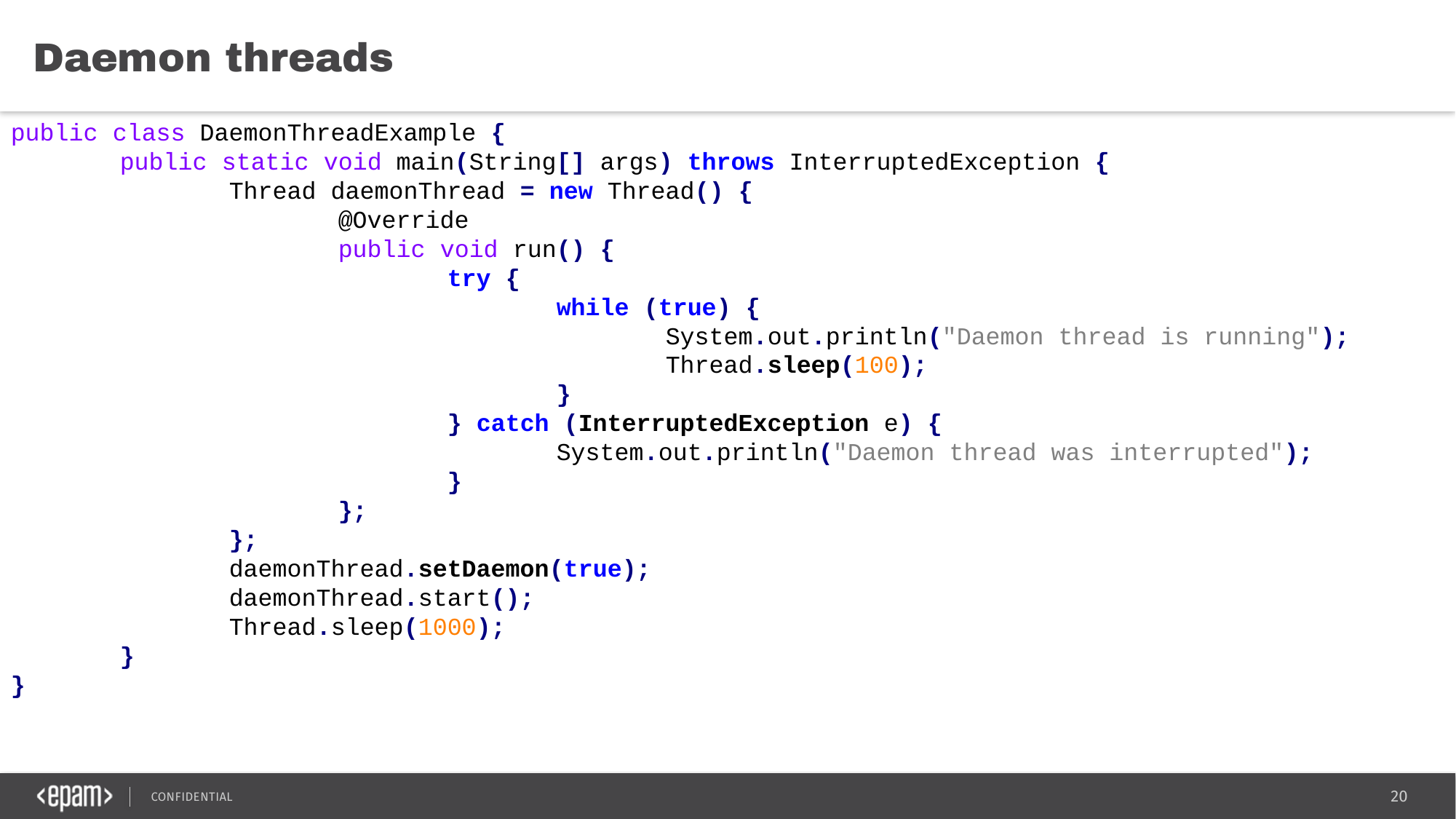

Daemon threads
public class DaemonThreadExample {
	public static void main(String[] args) throws InterruptedException {
		Thread daemonThread = new Thread() {
			@Override
			public void run() {
				try {
					while (true) {
						System.out.println("Daemon thread is running");
						Thread.sleep(100);
					}
				} catch (InterruptedException e) {
					System.out.println("Daemon thread was interrupted");
				}
			};
		};
		daemonThread.setDaemon(true);
		daemonThread.start();
		Thread.sleep(1000);
	}
}